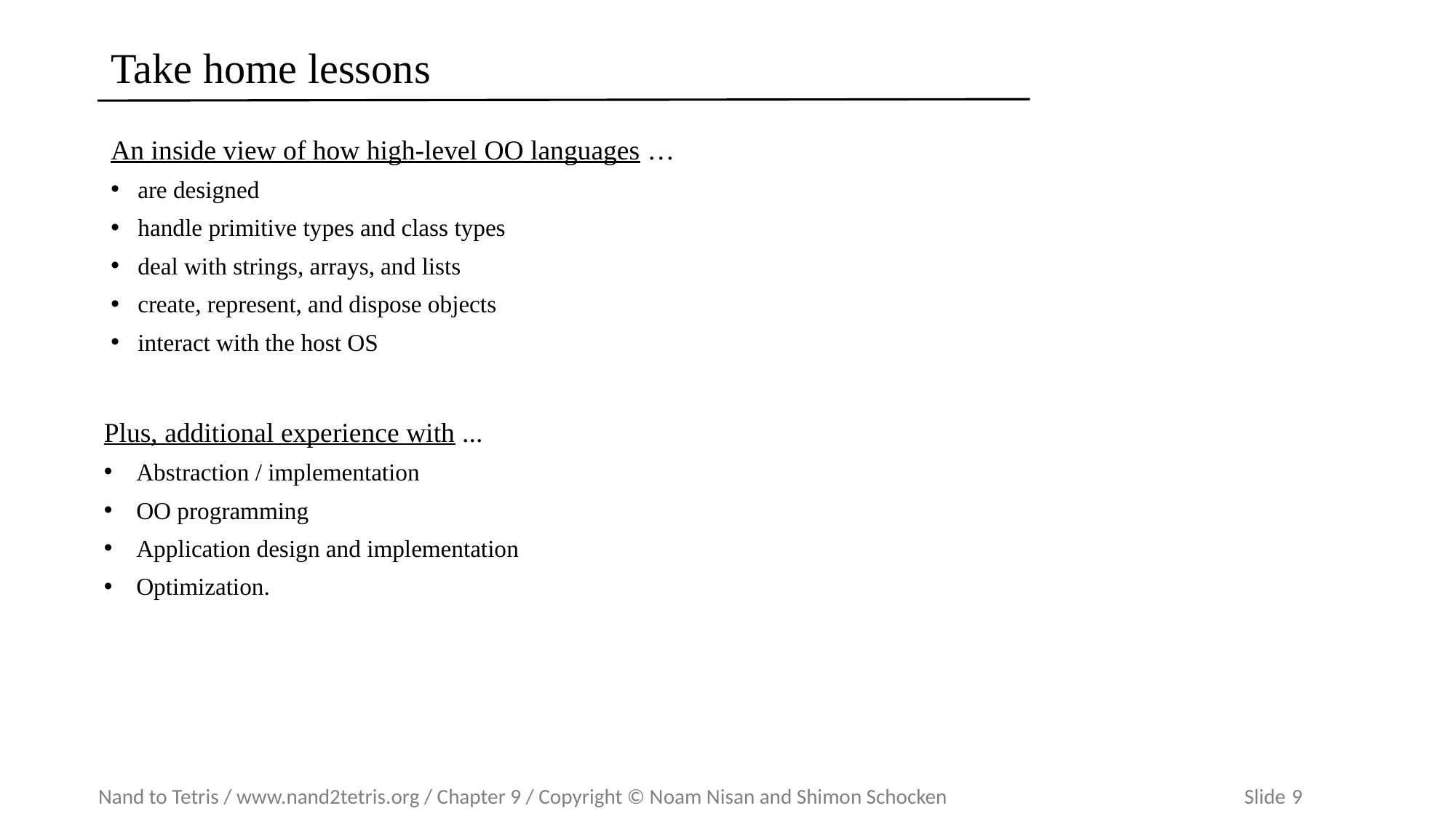

# Take home lessons
An inside view of how high-level OO languages …
are designed
handle primitive types and class types
deal with strings, arrays, and lists
create, represent, and dispose objects
interact with the host OS
Plus, additional experience with ...
Abstraction / implementation
OO programming
Application design and implementation
Optimization.